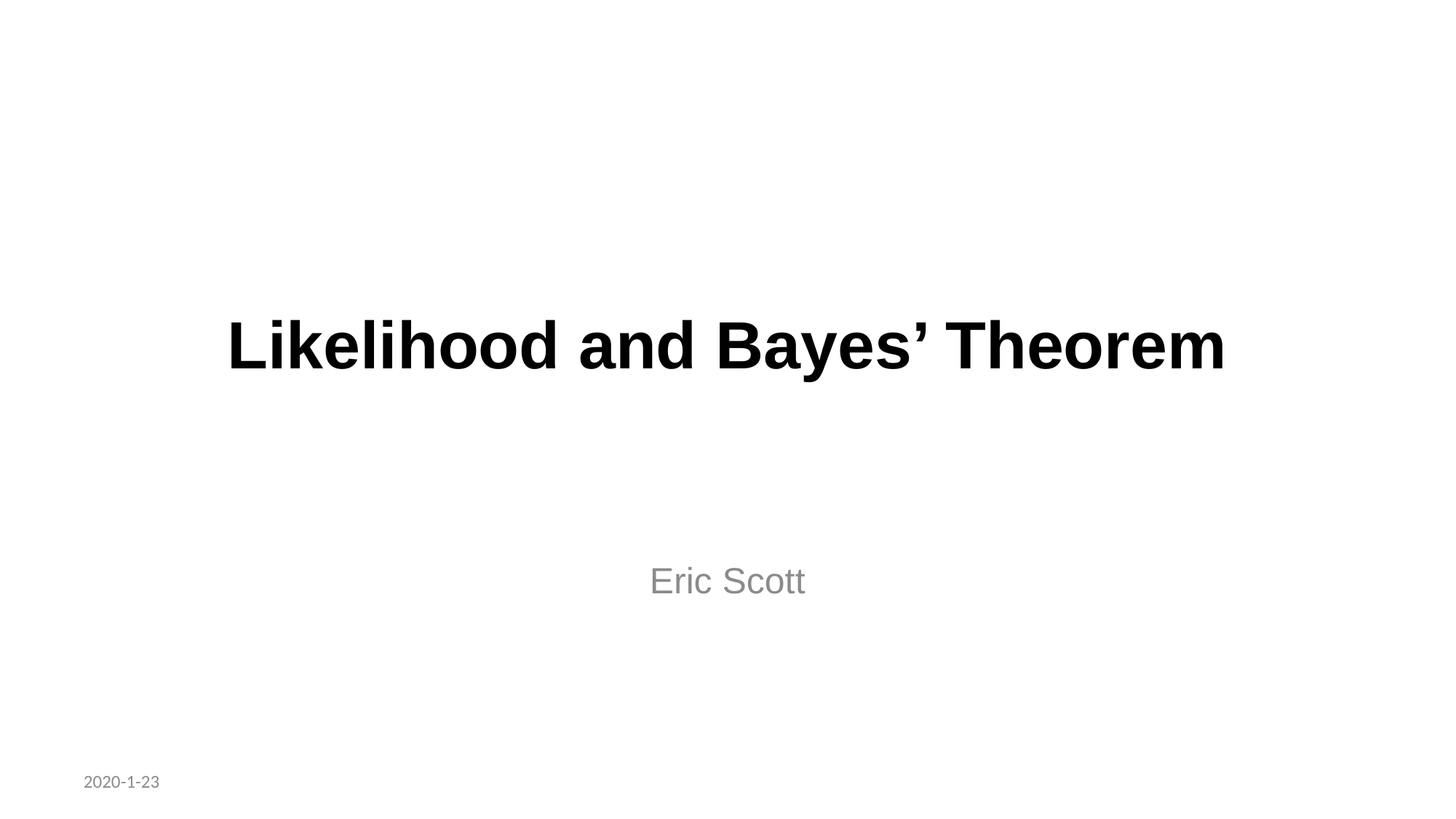

# Likelihood and Bayes’ Theorem
Eric Scott
2020-1-23